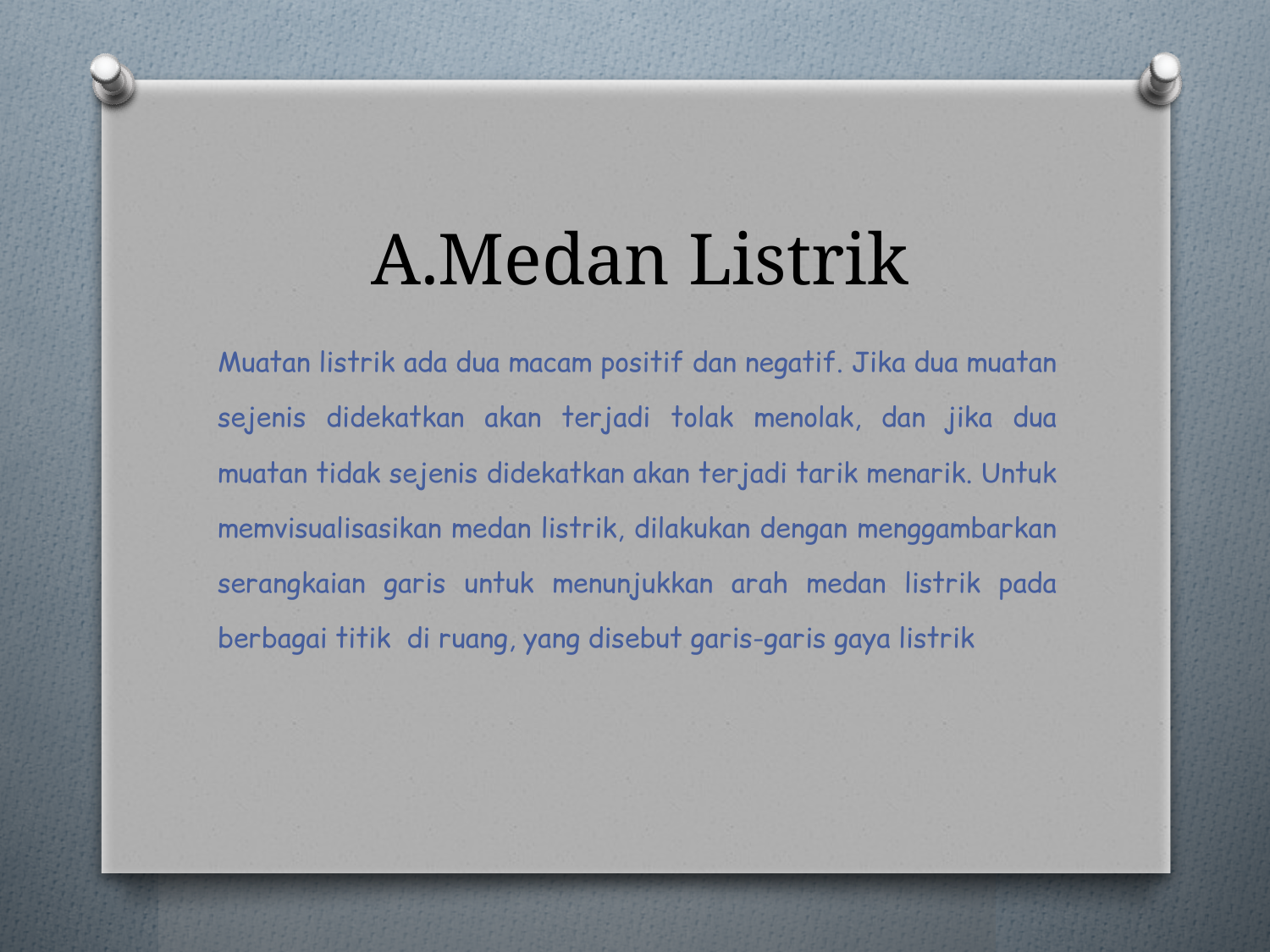

# A.Medan Listrik
Muatan listrik ada dua macam positif dan negatif. Jika dua muatan sejenis didekatkan akan terjadi tolak menolak, dan jika dua muatan tidak sejenis didekatkan akan terjadi tarik menarik. Untuk memvisualisasikan medan listrik, dilakukan dengan menggambarkan serangkaian garis untuk menunjukkan arah medan listrik pada berbagai titik  di ruang, yang disebut garis-garis gaya listrik